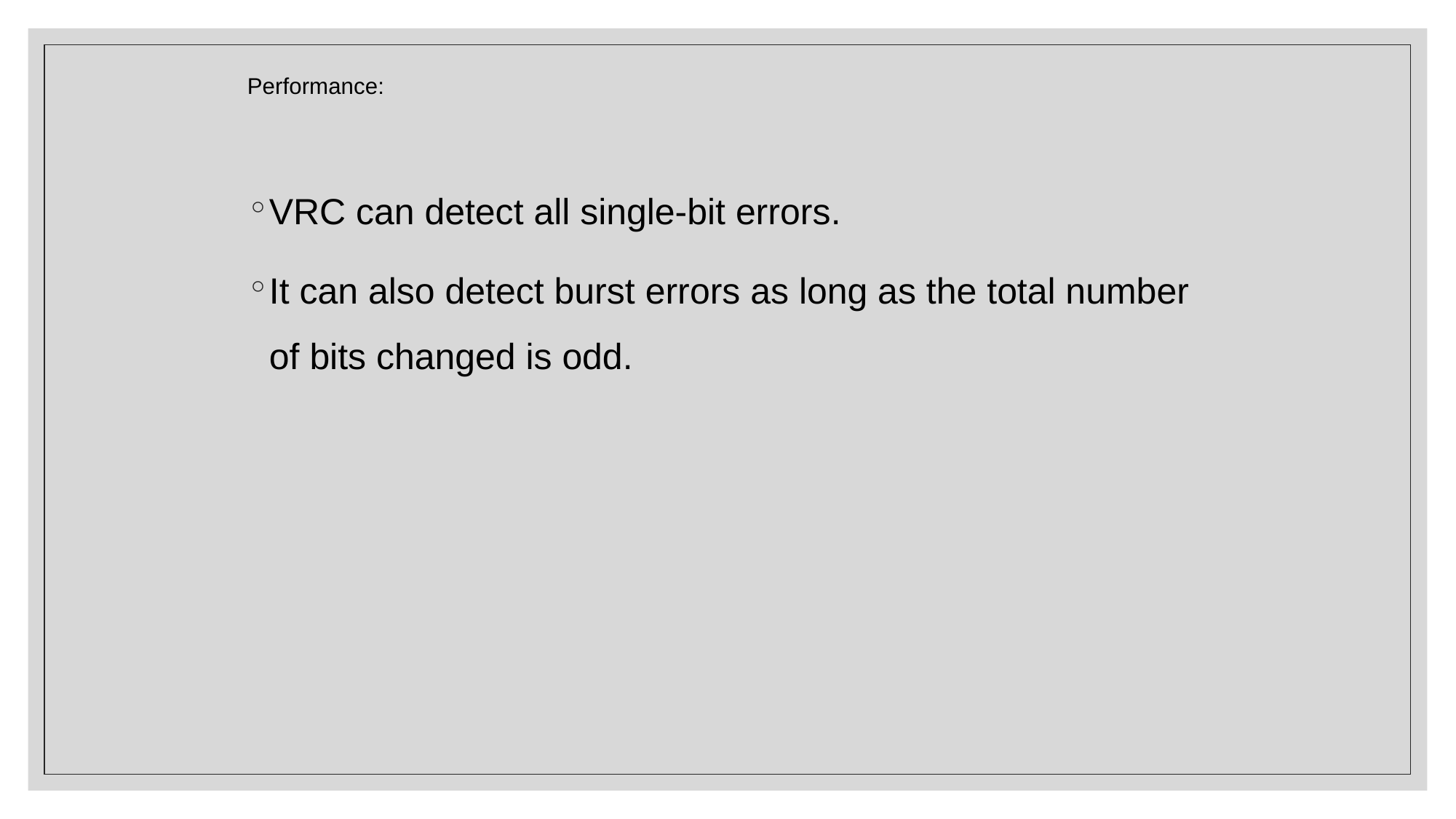

Performance:

VRC can detect all single-bit errors.
It can also detect burst errors as long as the total number of bits changed is odd.